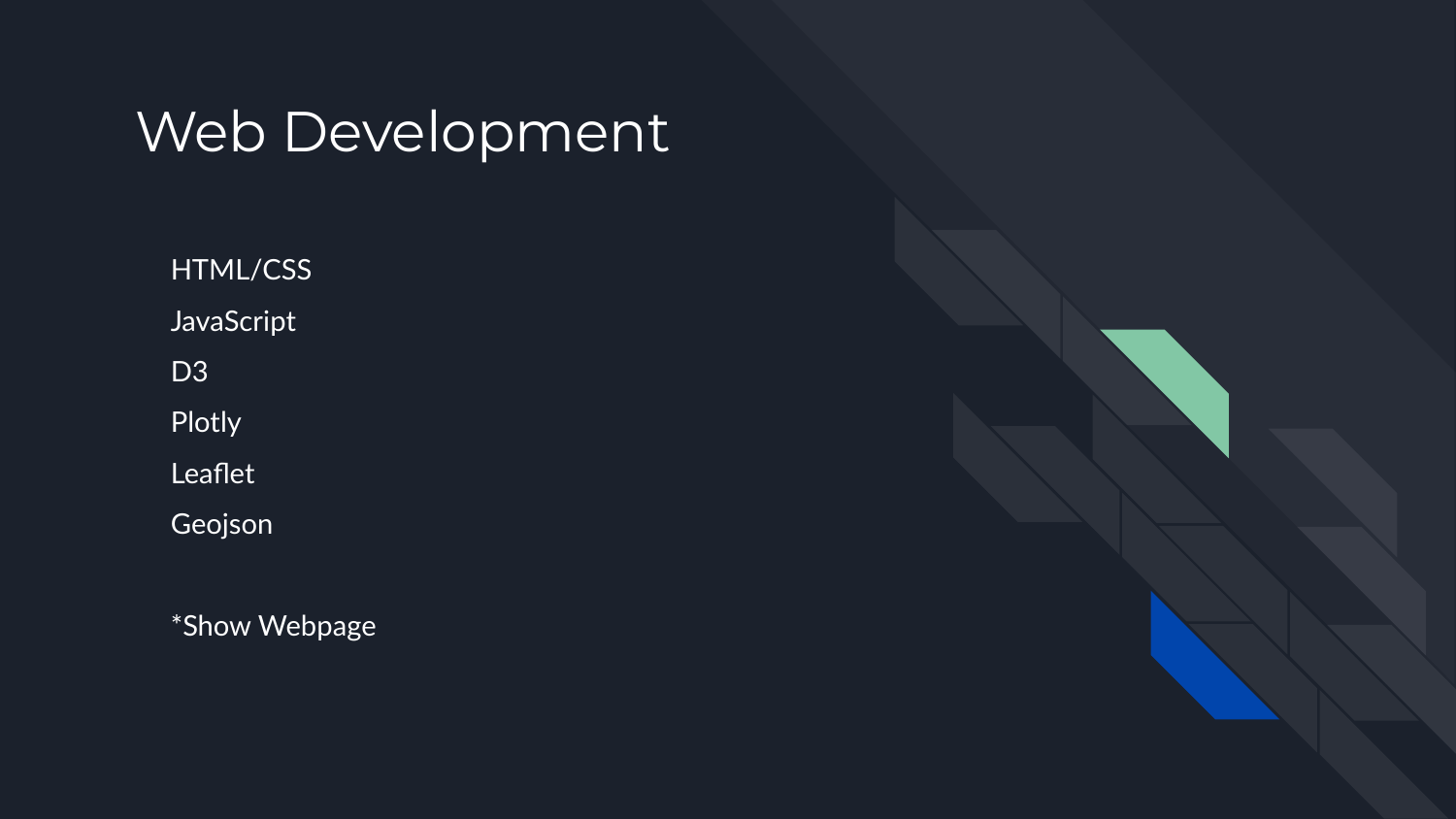

# Web Development
HTML/CSS
JavaScript
D3
Plotly
Leaflet
Geojson

*Show Webpage